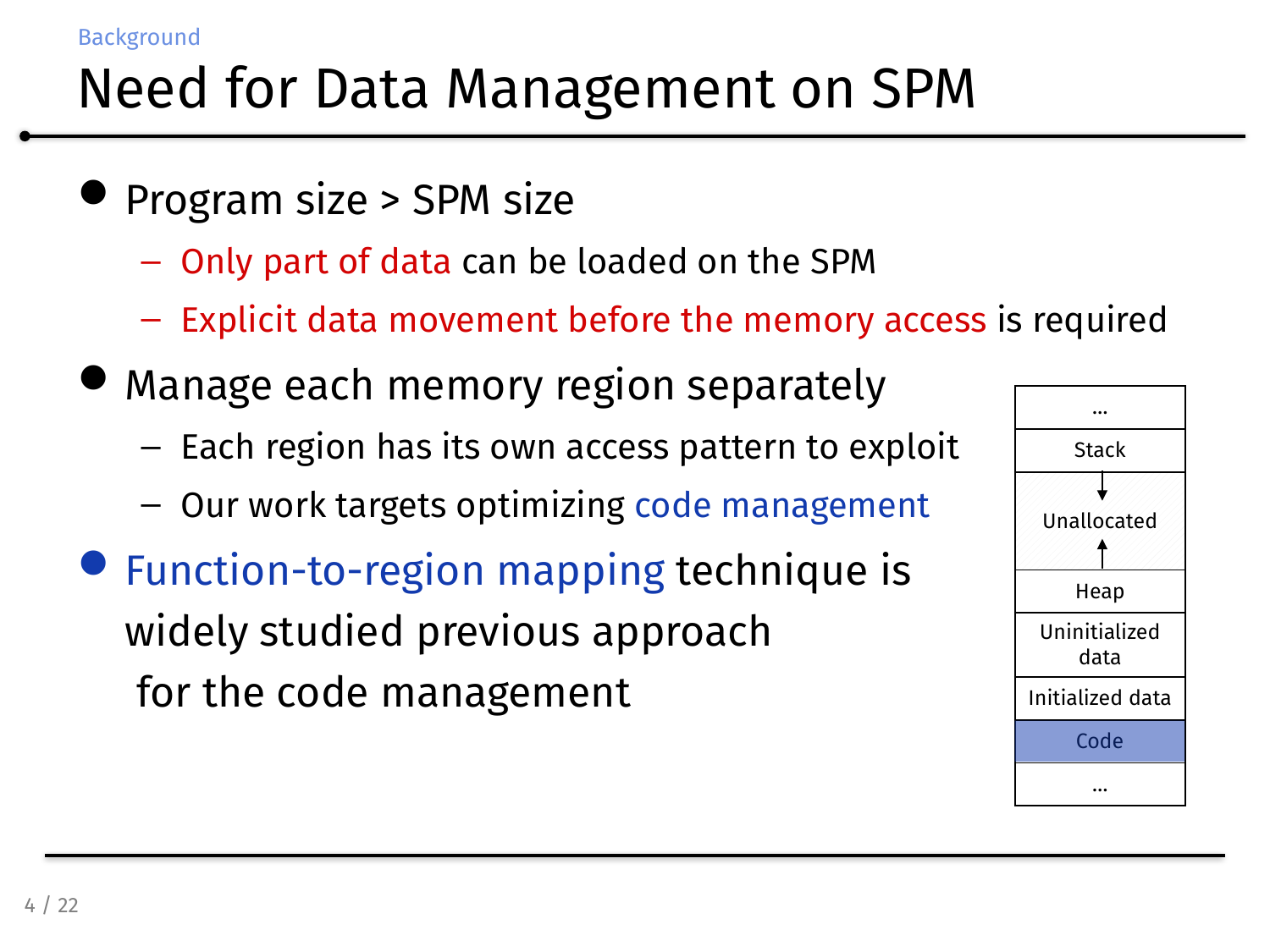

Background
# Need for Data Management on SPM
Program size > SPM size
Only part of data can be loaded on the SPM
Explicit data movement before the memory access is required
Manage each memory region separately
Each region has its own access pattern to exploit
Our work targets optimizing code management
Function-to-region mapping technique is
widely studied previous approach
 for the code management
| … |
| --- |
| Stack |
| Unallocated |
| Heap |
| Uninitialized data |
| Initialized data |
| Code |
| … |